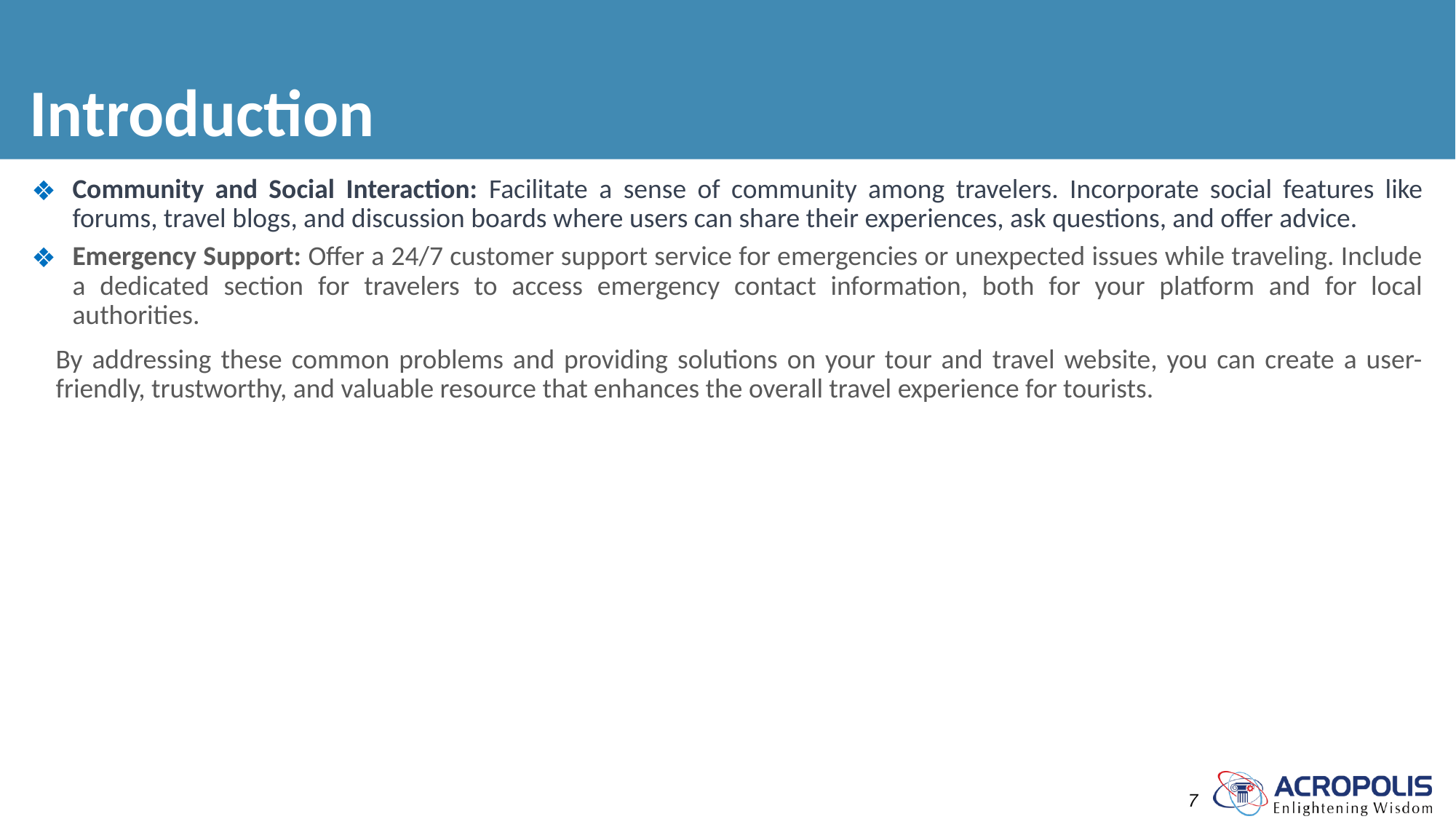

# Introduction
Community and Social Interaction: Facilitate a sense of community among travelers. Incorporate social features like forums, travel blogs, and discussion boards where users can share their experiences, ask questions, and offer advice.
Emergency Support: Offer a 24/7 customer support service for emergencies or unexpected issues while traveling. Include a dedicated section for travelers to access emergency contact information, both for your platform and for local authorities.
By addressing these common problems and providing solutions on your tour and travel website, you can create a user-friendly, trustworthy, and valuable resource that enhances the overall travel experience for tourists.

7